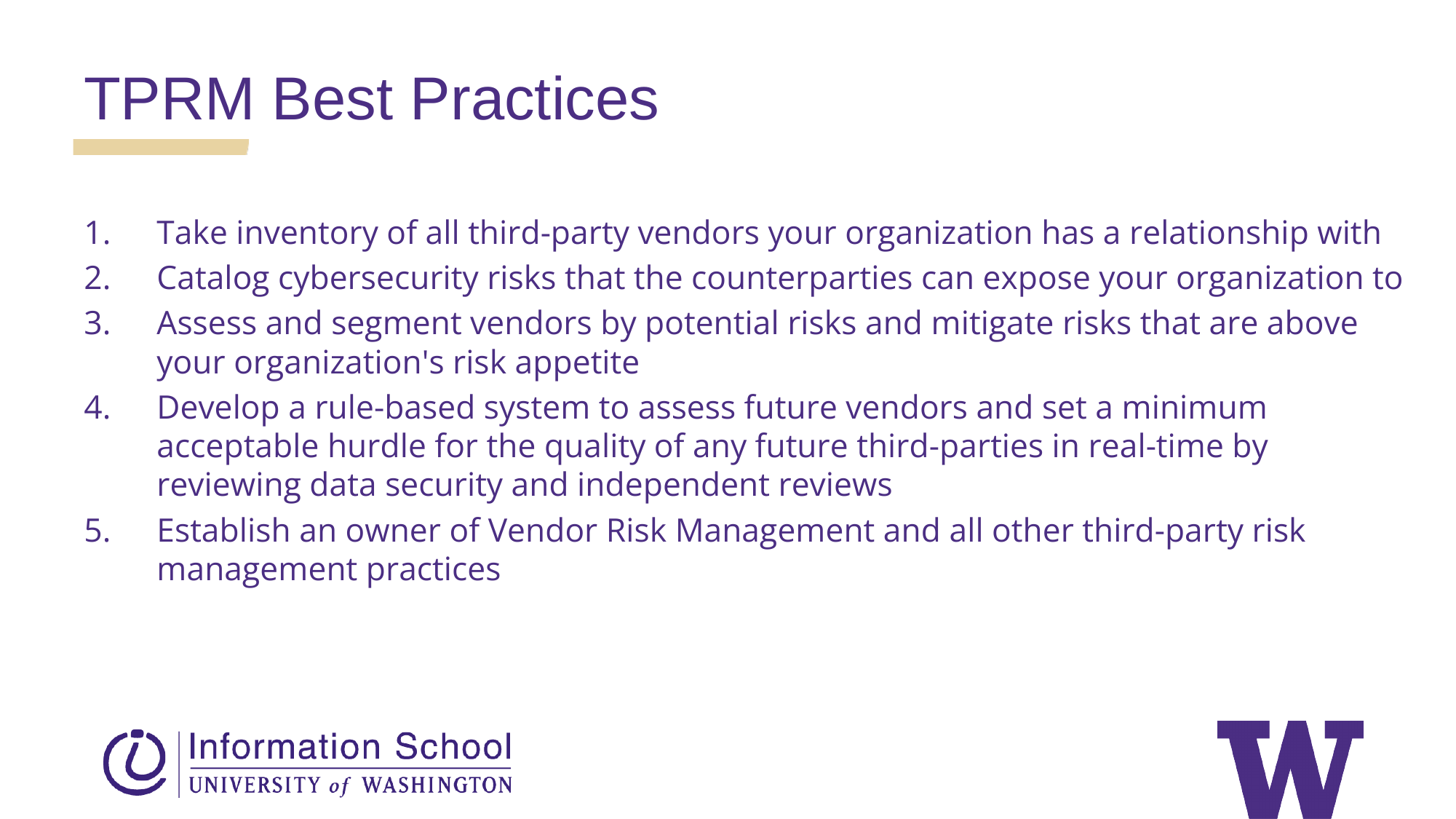

TPRM Best Practices
Take inventory of all third-party vendors your organization has a relationship with
Catalog cybersecurity risks that the counterparties can expose your organization to
Assess and segment vendors by potential risks and mitigate risks that are above your organization's risk appetite
Develop a rule-based system to assess future vendors and set a minimum acceptable hurdle for the quality of any future third-parties in real-time by reviewing data security and independent reviews
Establish an owner of Vendor Risk Management and all other third-party risk management practices